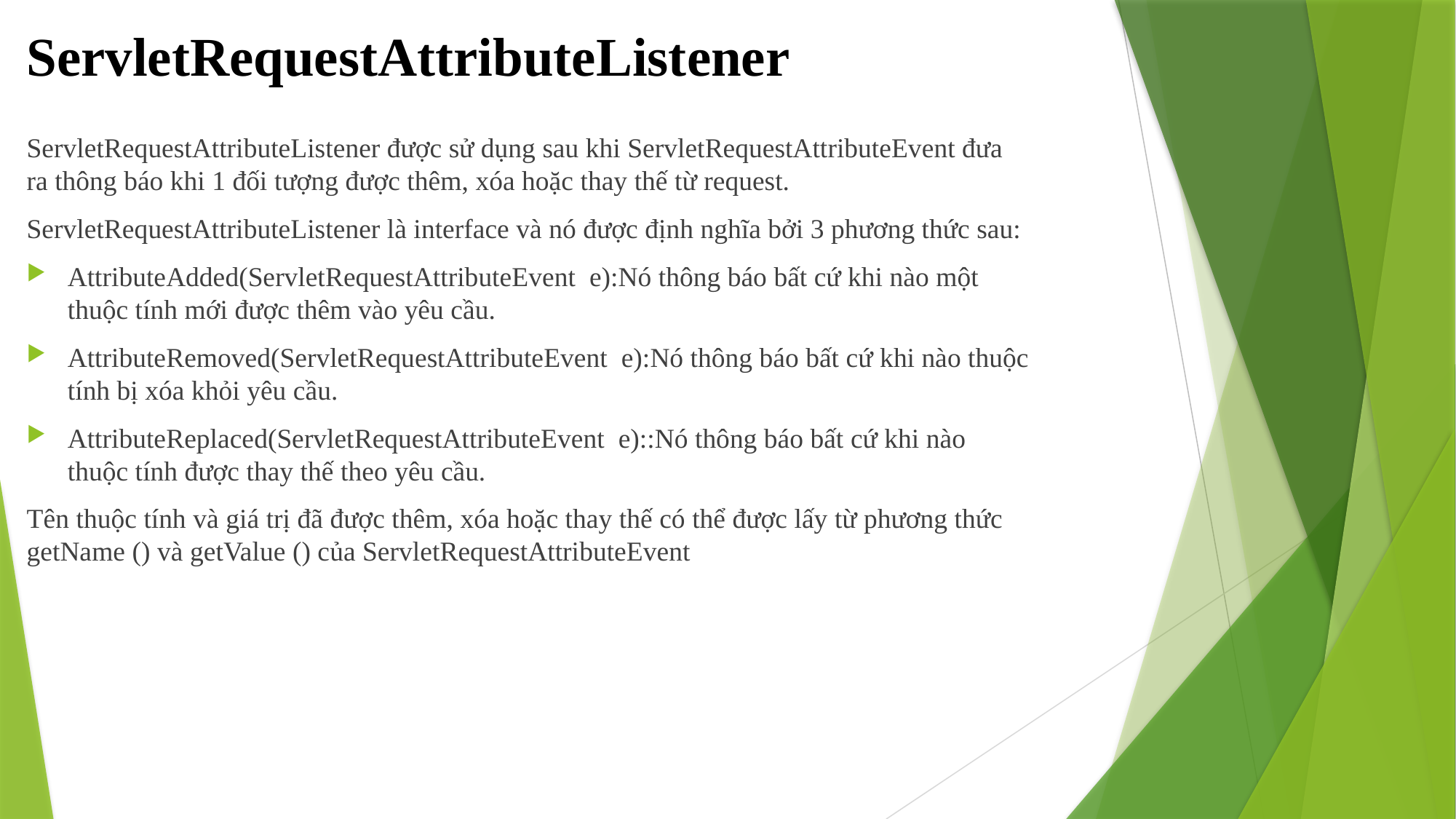

# ServletRequestAttributeListener
ServletRequestAttributeListener được sử dụng sau khi ServletRequestAttributeEvent đưa ra thông báo khi 1 đối tượng được thêm, xóa hoặc thay thế từ request.
ServletRequestAttributeListener là interface và nó được định nghĩa bởi 3 phương thức sau:
AttributeAdded(ServletRequestAttributeEvent  e):Nó thông báo bất cứ khi nào một thuộc tính mới được thêm vào yêu cầu.
AttributeRemoved(ServletRequestAttributeEvent  e):Nó thông báo bất cứ khi nào thuộc tính bị xóa khỏi yêu cầu.
AttributeReplaced(ServletRequestAttributeEvent  e)::Nó thông báo bất cứ khi nào thuộc tính được thay thế theo yêu cầu.
Tên thuộc tính và giá trị đã được thêm, xóa hoặc thay thế có thể được lấy từ phương thức getName () và getValue () của ServletRequestAttributeEvent